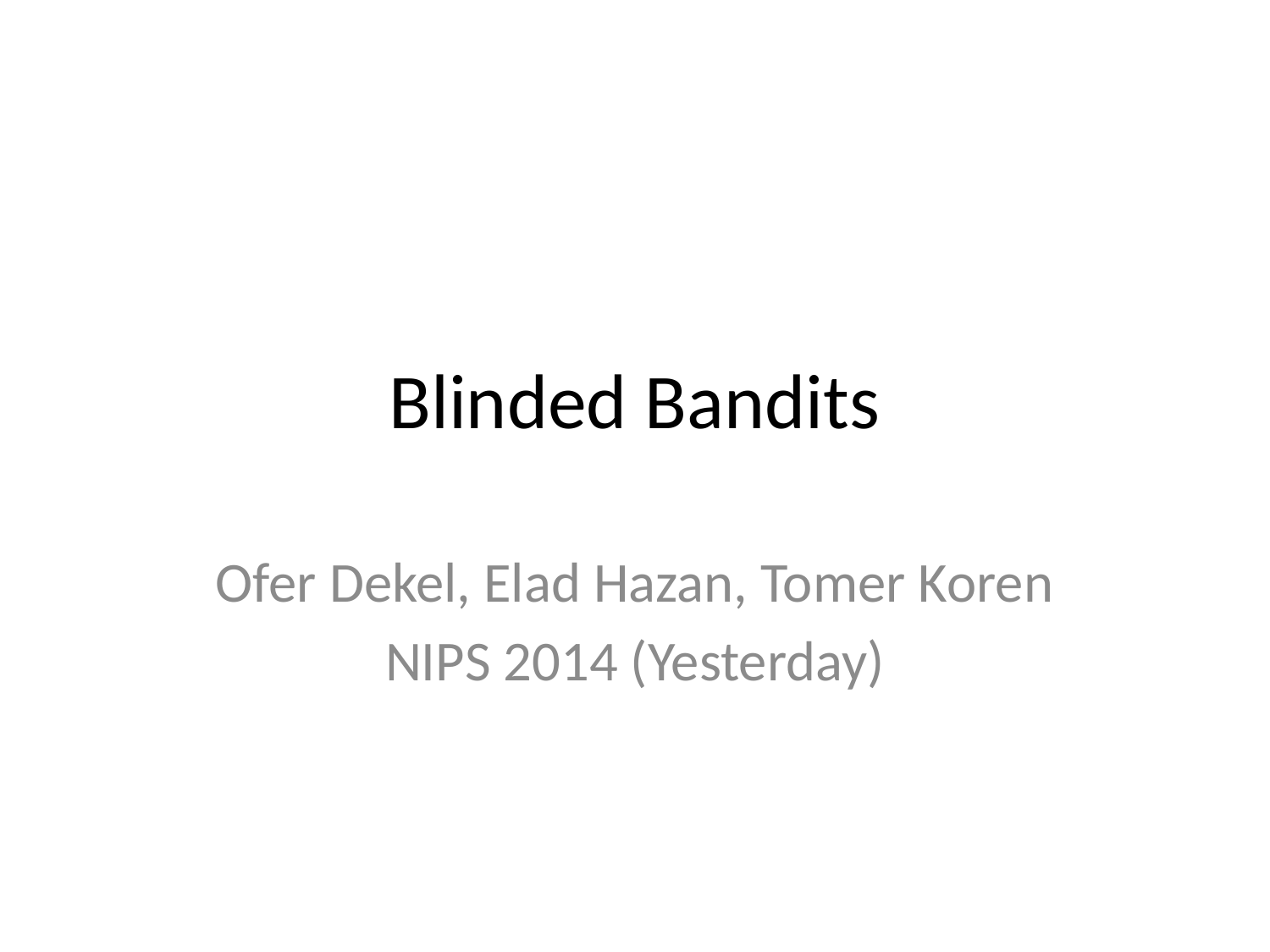

# Blinded Bandits
Ofer Dekel, Elad Hazan, Tomer Koren
NIPS 2014 (Yesterday)